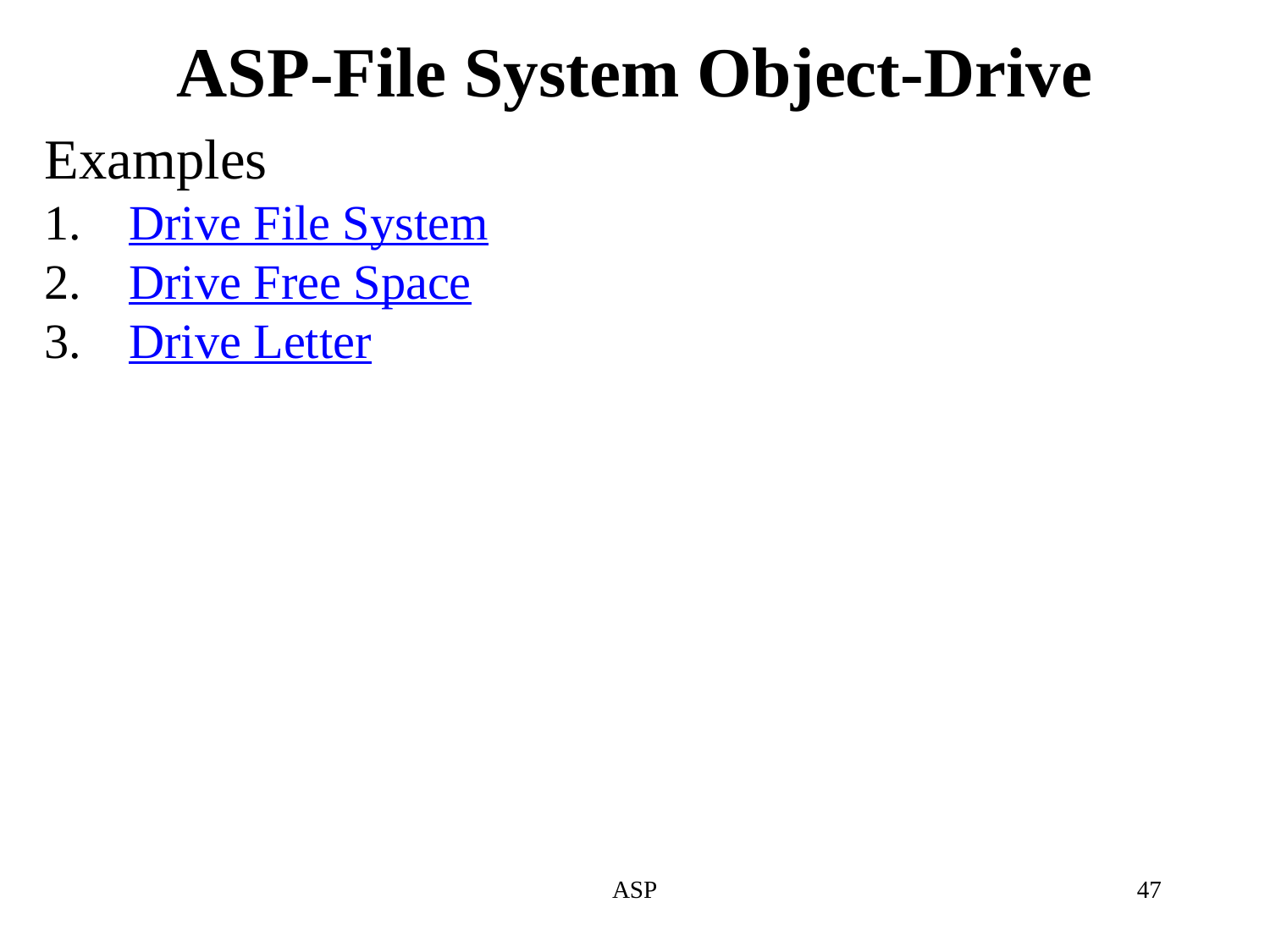

# ASP-File System Object-Drive
Examples
Drive File System
Drive Free Space
Drive Letter
ASP
47